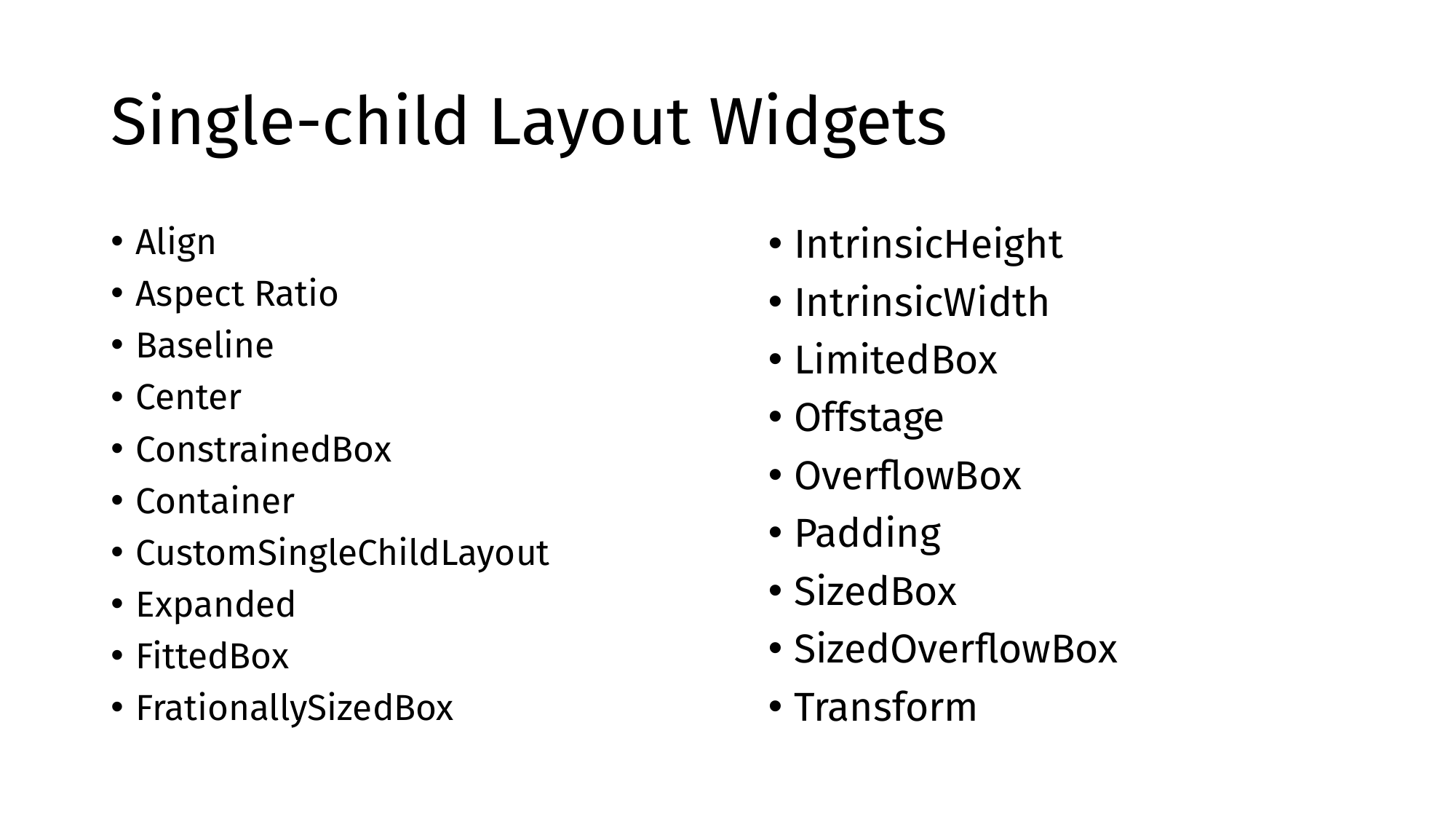

# Single-child Layout Widgets
Align
Aspect Ratio
Baseline
Center
ConstrainedBox
Container
CustomSingleChildLayout
Expanded
FittedBox
FrationallySizedBox

IntrinsicHeight
IntrinsicWidth
LimitedBox
Offstage
OverflowBox
Padding
SizedBox
SizedOverflowBox
Transform